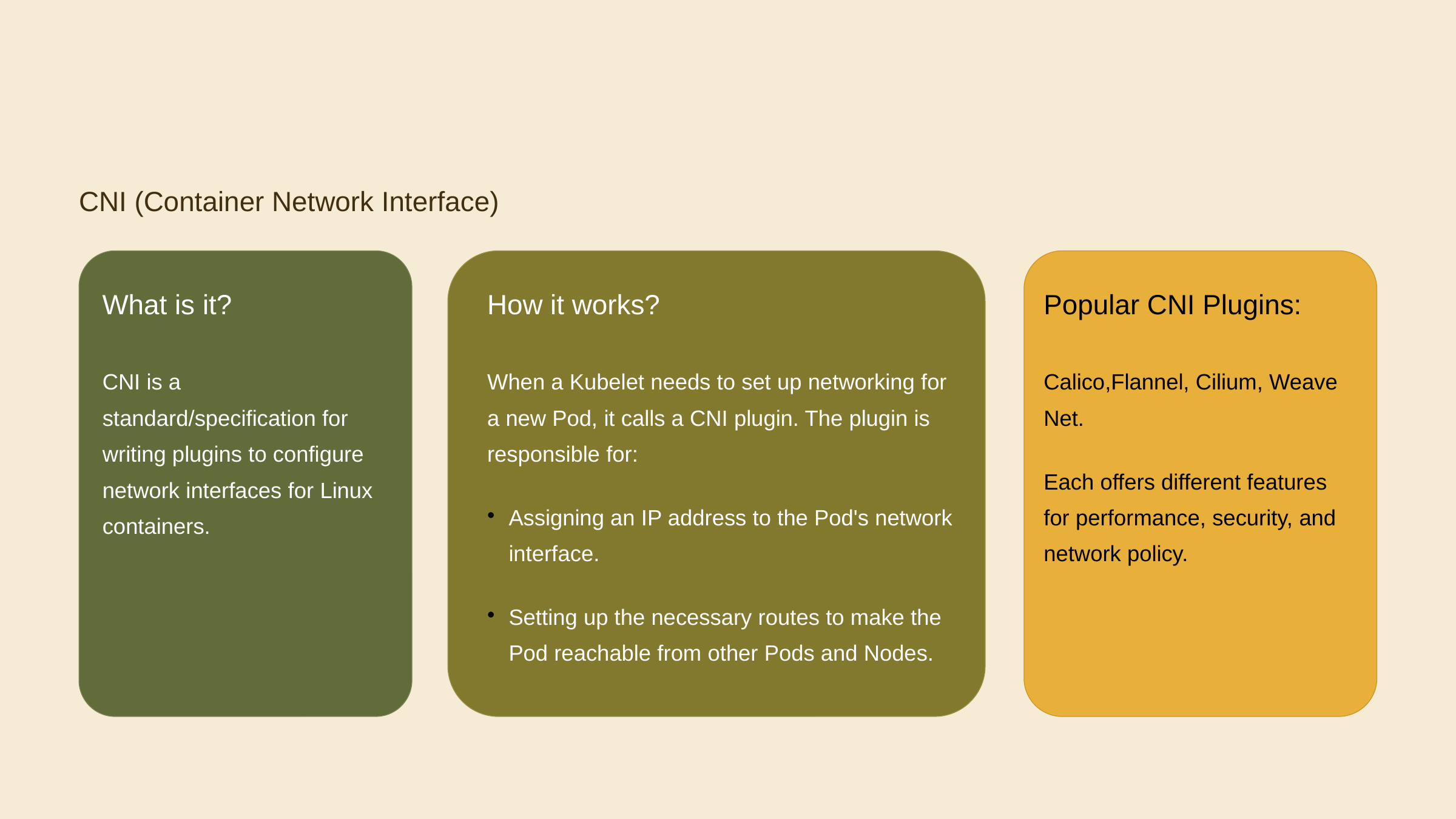

CNI (Container Network Interface)

What is it?
How it works?
Popular CNI Plugins:
CNI is a standard/specification for writing plugins to configure network interfaces for Linux containers.

When a Kubelet needs to set up networking for a new Pod, it calls a CNI plugin. The plugin is responsible for:
Assigning an IP address to the Pod's network interface.
Setting up the necessary routes to make the Pod reachable from other Pods and Nodes.

Calico,Flannel, Cilium, Weave Net.
Each offers different features for performance, security, and network policy.